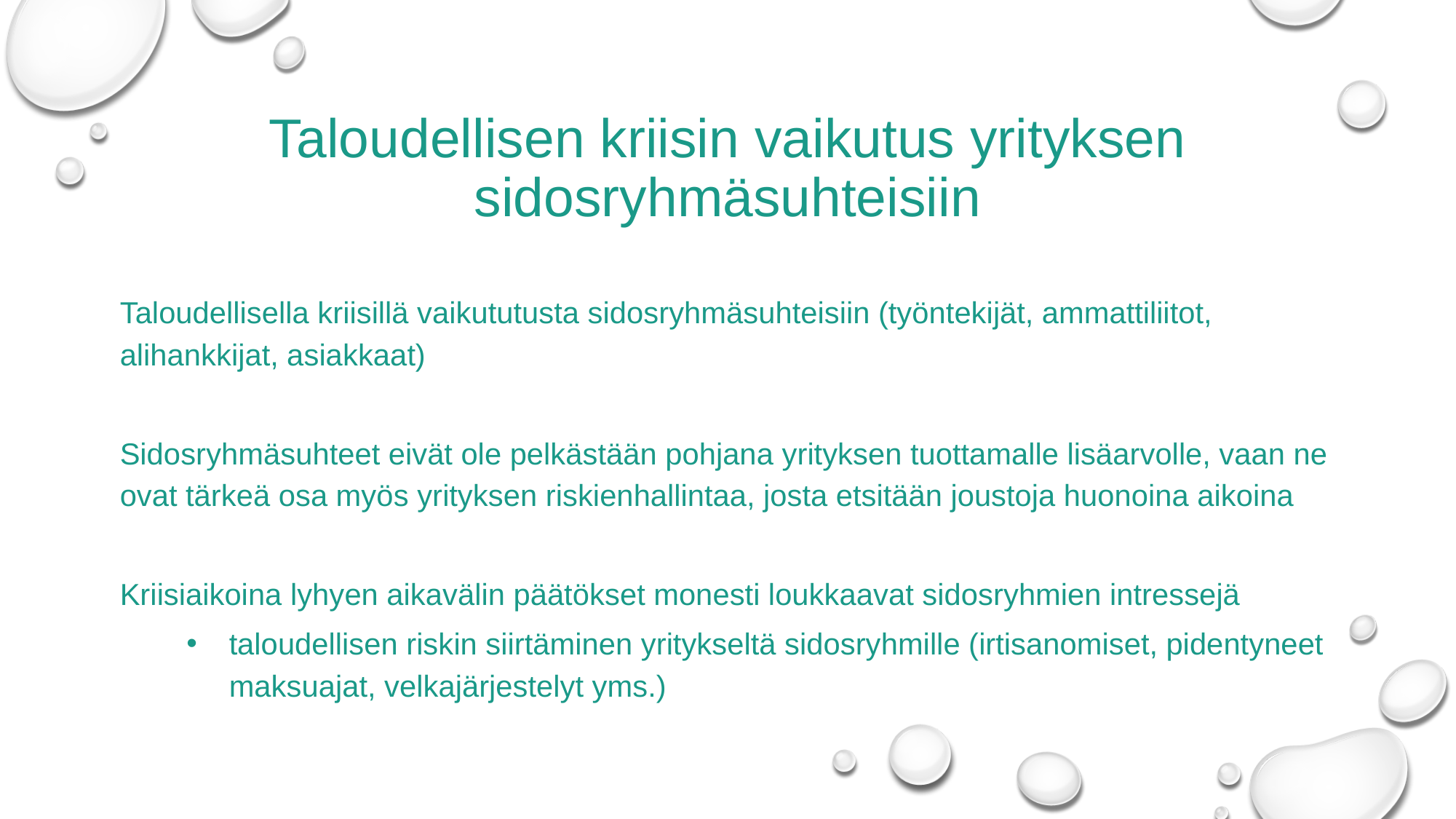

# Taloudellisen kriisin vaikutus yrityksen sidosryhmäsuhteisiin
Taloudellisella kriisillä vaikututusta sidosryhmäsuhteisiin (työntekijät, ammattiliitot, alihankkijat, asiakkaat)

Sidosryhmäsuhteet eivät ole pelkästään pohjana yrityksen tuottamalle lisäarvolle, vaan ne ovat tärkeä osa myös yrityksen riskienhallintaa, josta etsitään joustoja huonoina aikoina

Kriisiaikoina lyhyen aikavälin päätökset monesti loukkaavat sidosryhmien intressejä
taloudellisen riskin siirtäminen yritykseltä sidosryhmille (irtisanomiset, pidentyneet maksuajat, velkajärjestelyt yms.)